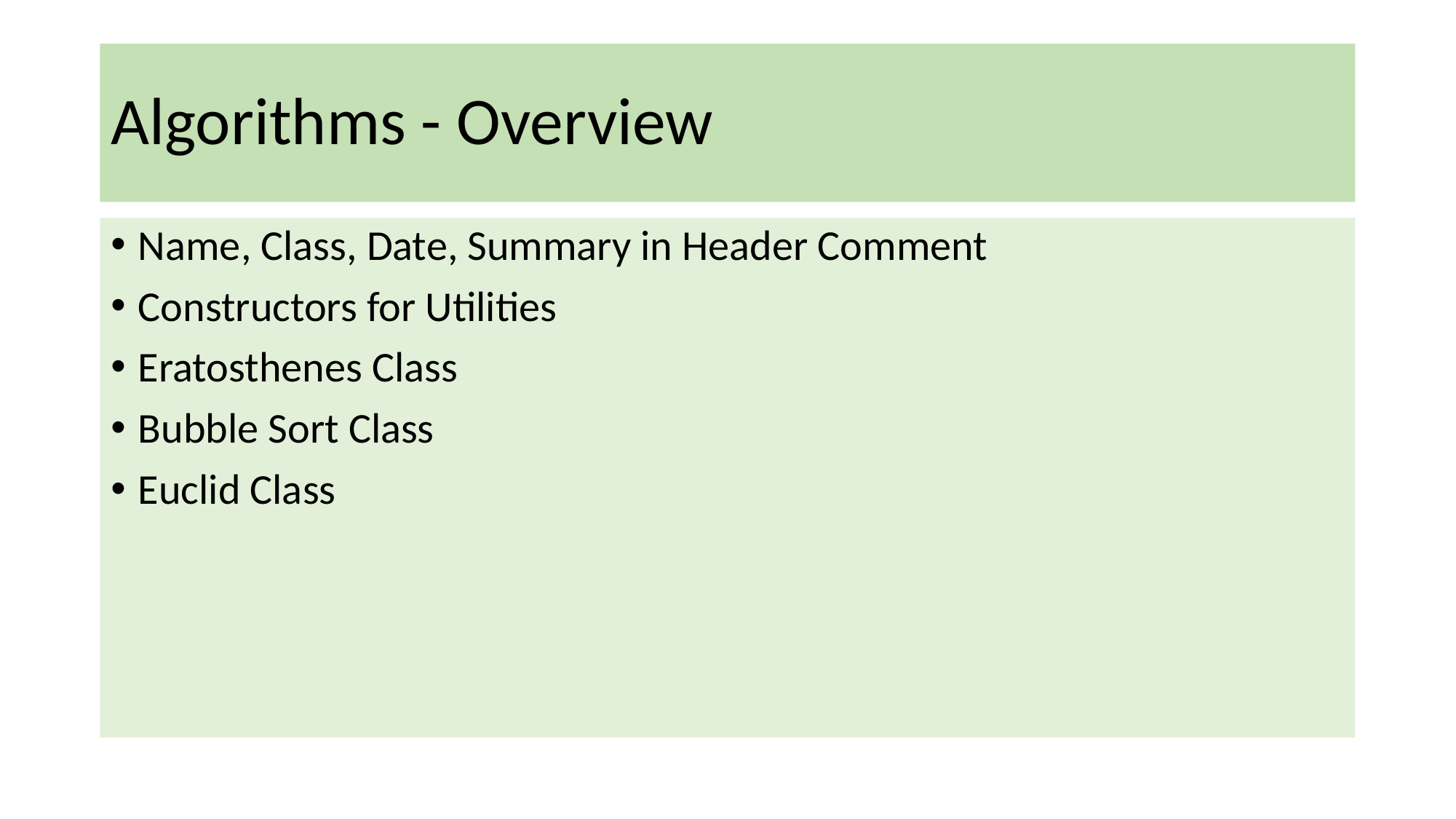

# Algorithms - Overview
Name, Class, Date, Summary in Header Comment
Constructors for Utilities
Eratosthenes Class
Bubble Sort Class
Euclid Class